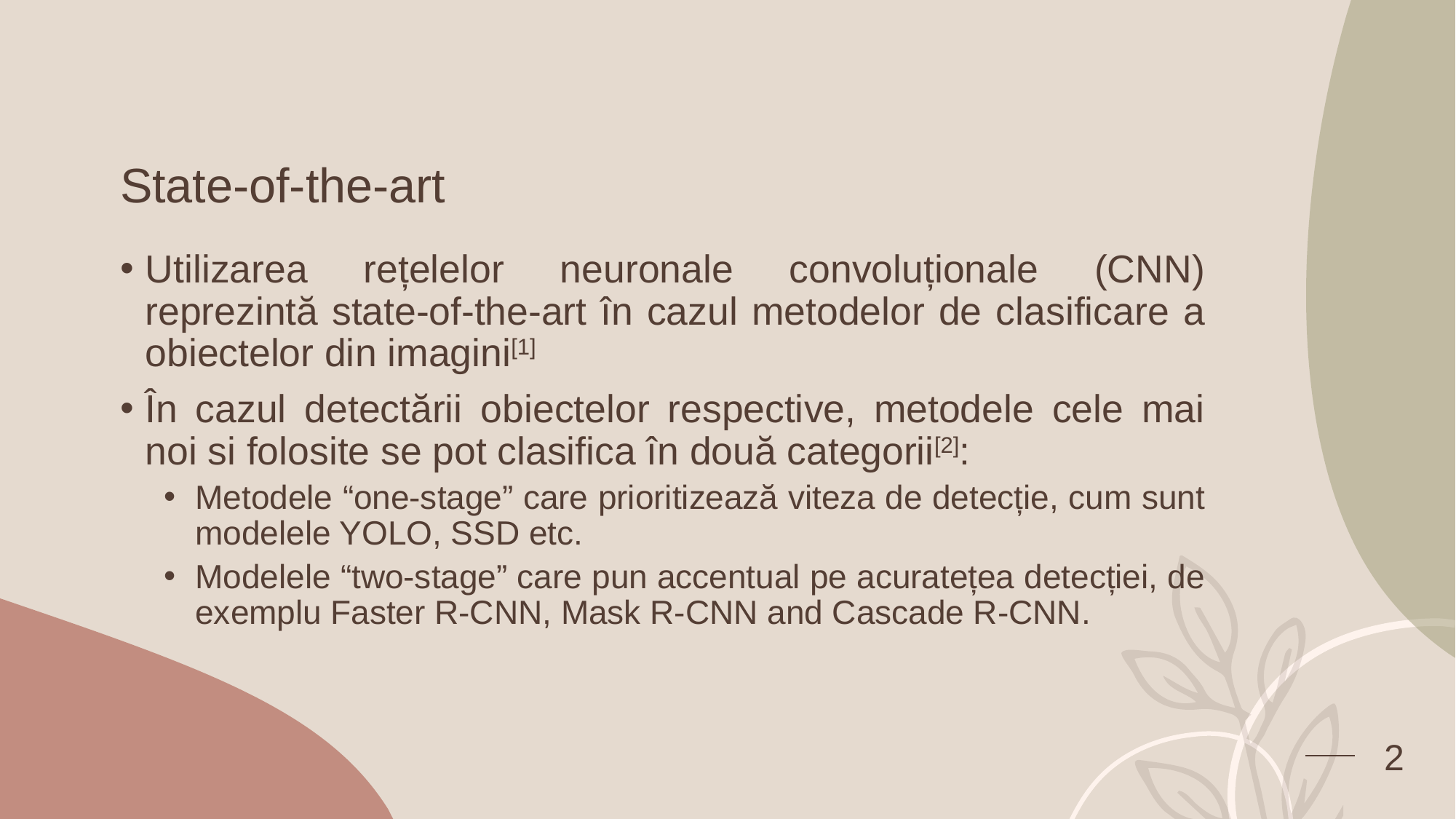

# State-of-the-art
Utilizarea rețelelor neuronale convoluționale (CNN) reprezintă state-of-the-art în cazul metodelor de clasificare a obiectelor din imagini[1]
În cazul detectării obiectelor respective, metodele cele mai noi si folosite se pot clasifica în două categorii[2]:
Metodele “one-stage” care prioritizează viteza de detecție, cum sunt modelele YOLO, SSD etc.
Modelele “two-stage” care pun accentual pe acuratețea detecției, de exemplu Faster R-CNN, Mask R-CNN and Cascade R-CNN.
2